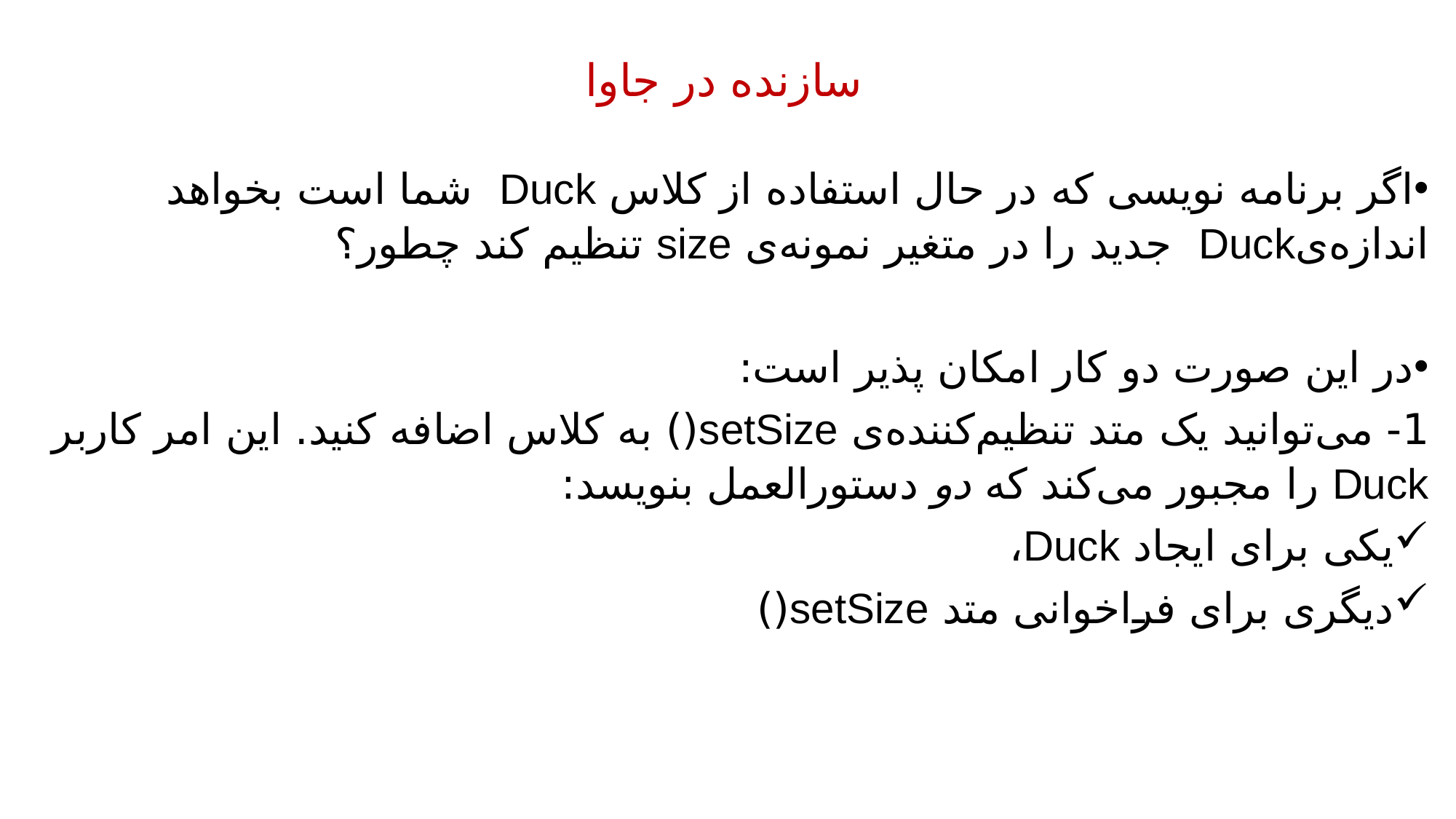

سازنده در جاوا

اگر برنامه نویسی که در حال استفاده از کلاس Duck  شما است بخواهد اندازه‌یDuck  جدید را در متغیر نمونه‌ی size تنظیم کند چطور؟

در این صورت دو کار امکان پذیر است:
1- می‌توانید یک متد تنظیم‌کننده‌ی setSize() به کلاس اضافه کنید. این امر کاربر Duck را مجبور می‌کند که دو دستورالعمل بنویسد:
یکی برای ایجاد Duck،
دیگری برای فراخوانی متد setSize()